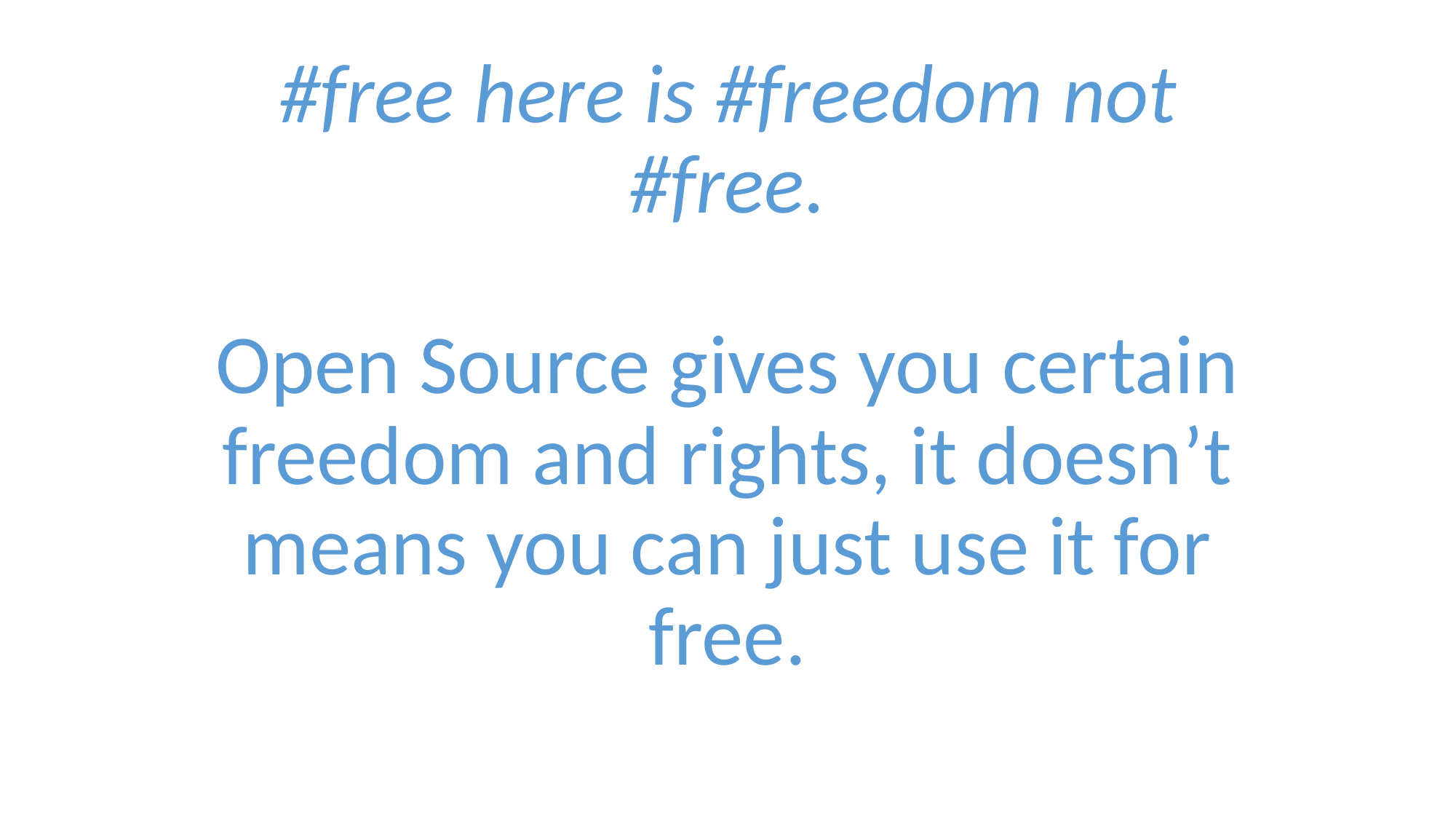

# #free here is #freedom not #free. Open Source gives you certain freedom and rights, it doesn’t means you can just use it for free.